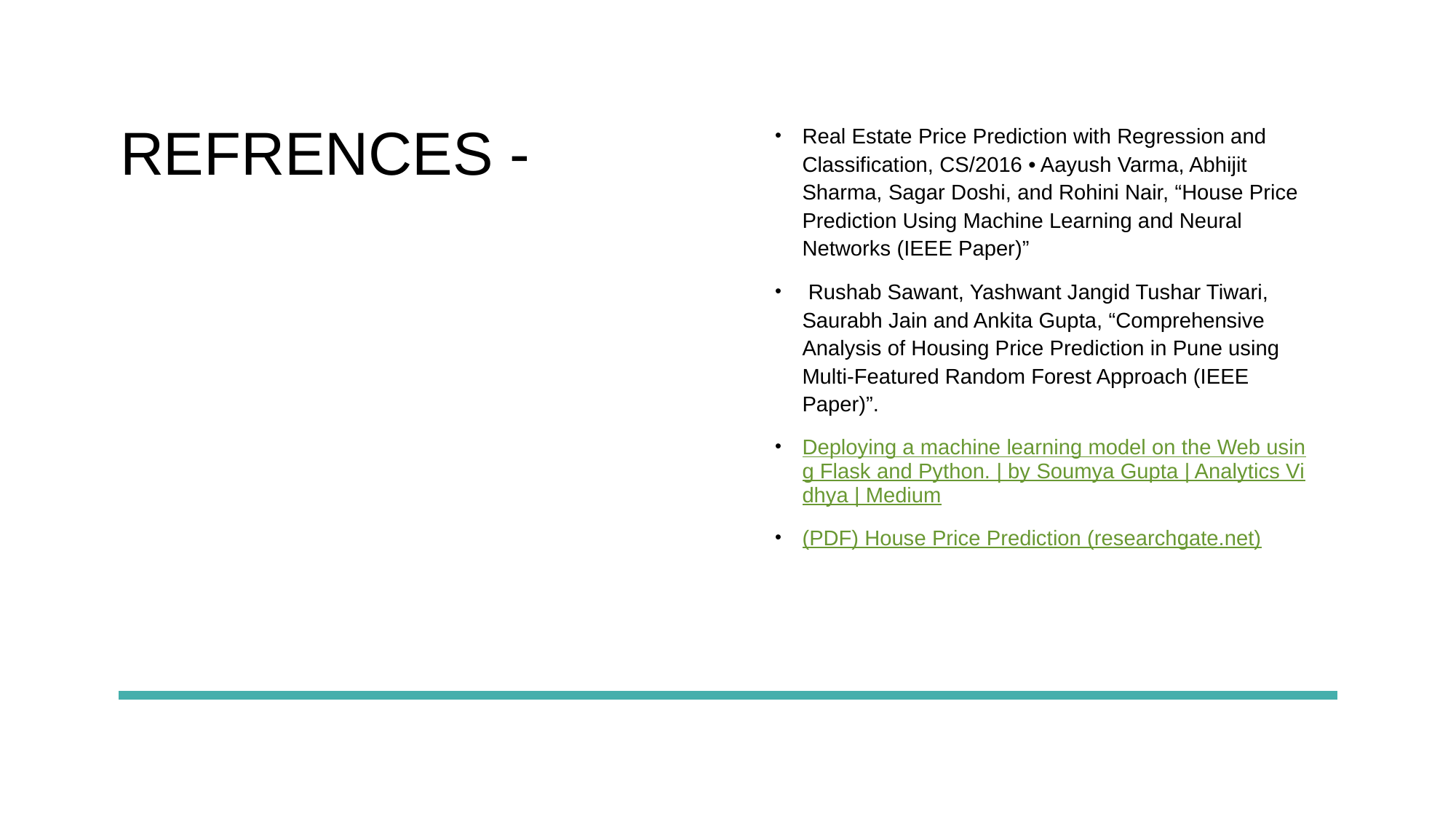

# REFRENCES -
Real Estate Price Prediction with Regression and Classification, CS/2016 • Aayush Varma, Abhijit Sharma, Sagar Doshi, and Rohini Nair, “House Price Prediction Using Machine Learning and Neural Networks (IEEE Paper)”
 Rushab Sawant, Yashwant Jangid Tushar Tiwari, Saurabh Jain and Ankita Gupta, “Comprehensive Analysis of Housing Price Prediction in Pune using Multi-Featured Random Forest Approach (IEEE Paper)”.
Deploying a machine learning model on the Web using Flask and Python. | by Soumya Gupta | Analytics Vidhya | Medium
(PDF) House Price Prediction (researchgate.net)